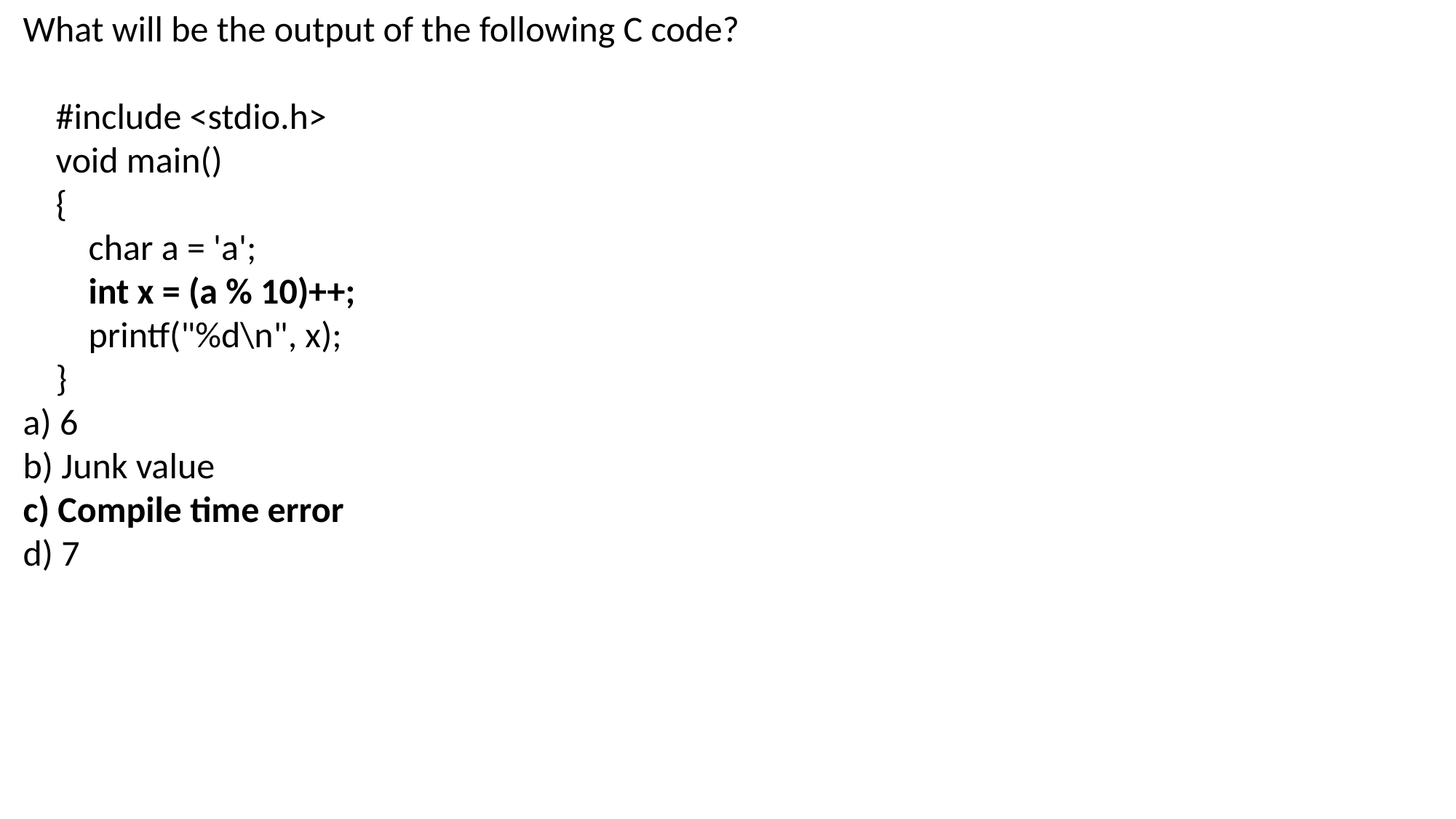

What will be the output of the following C code?

    #include <stdio.h>
    void main()
    {
        char a = 'a';
        int x = (a % 10)++;
        printf("%d\n", x);
    }
a) 6
b) Junk value
c) Compile time error
d) 7